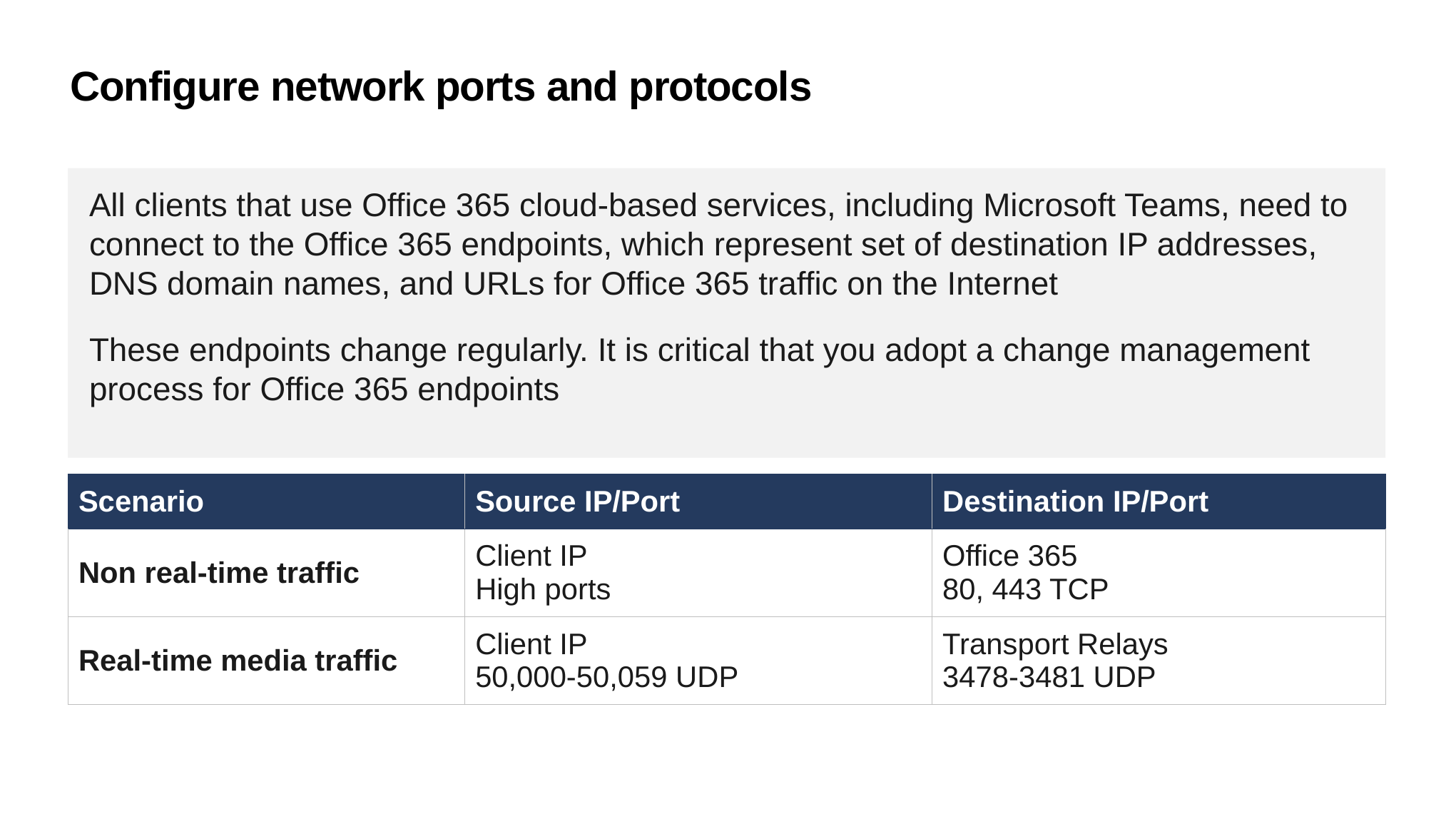

# Configure network ports and protocols
All clients that use Office 365 cloud-based services, including Microsoft Teams, need to connect to the Office 365 endpoints, which represent set of destination IP addresses, DNS domain names, and URLs for Office 365 traffic on the Internet
These endpoints change regularly. It is critical that you adopt a change management process for Office 365 endpoints
| Scenario | Source IP/Port | Destination IP/Port |
| --- | --- | --- |
| Non real-time traffic | Client IP High ports | Office 365 80, 443 TCP |
| Real-time media traffic | Client IP 50,000-50,059 UDP | Transport Relays 3478-3481 UDP |